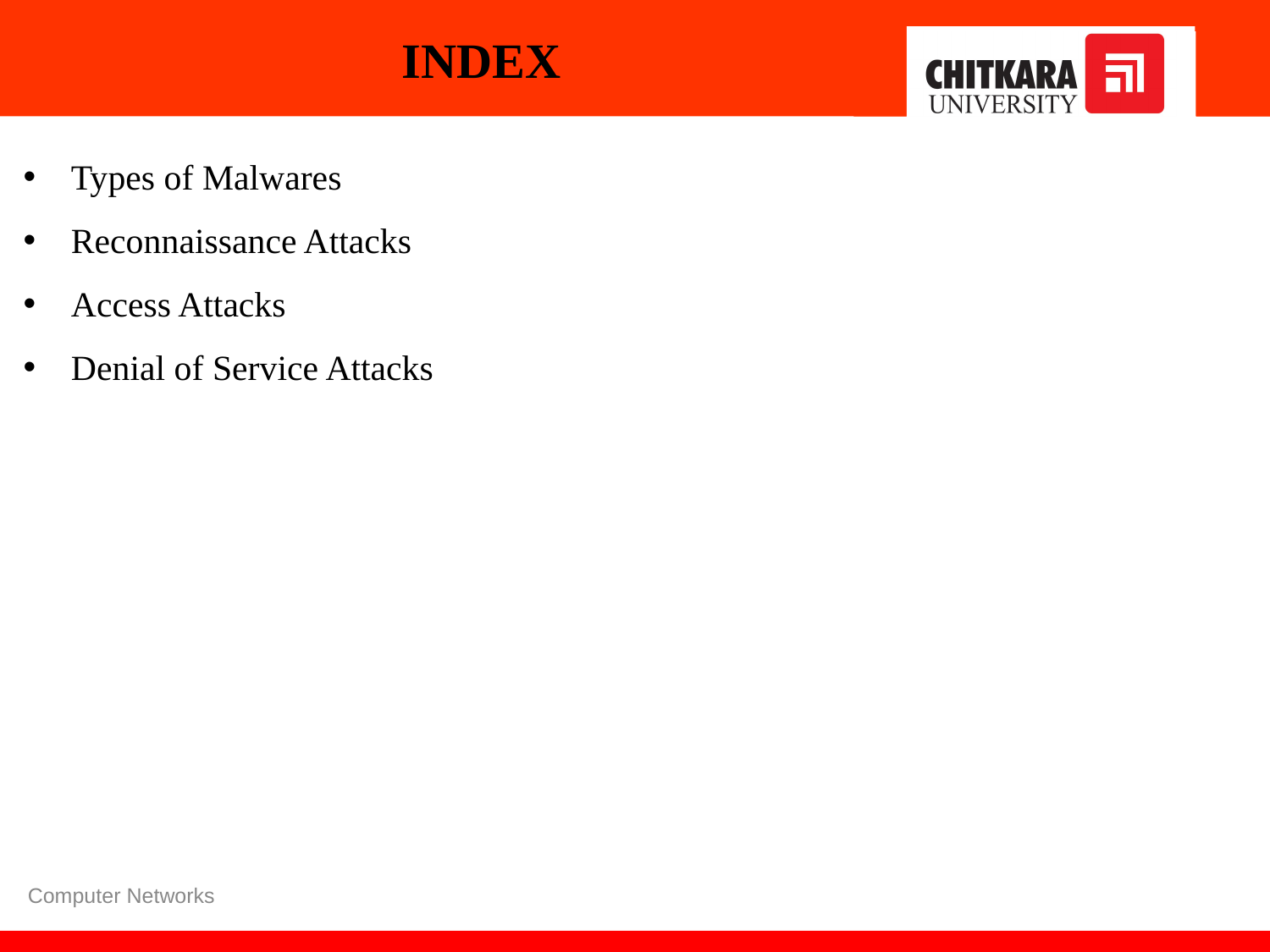

INDEX

Types of Malwares
Reconnaissance Attacks
Access Attacks
Denial of Service Attacks
Computer Networks